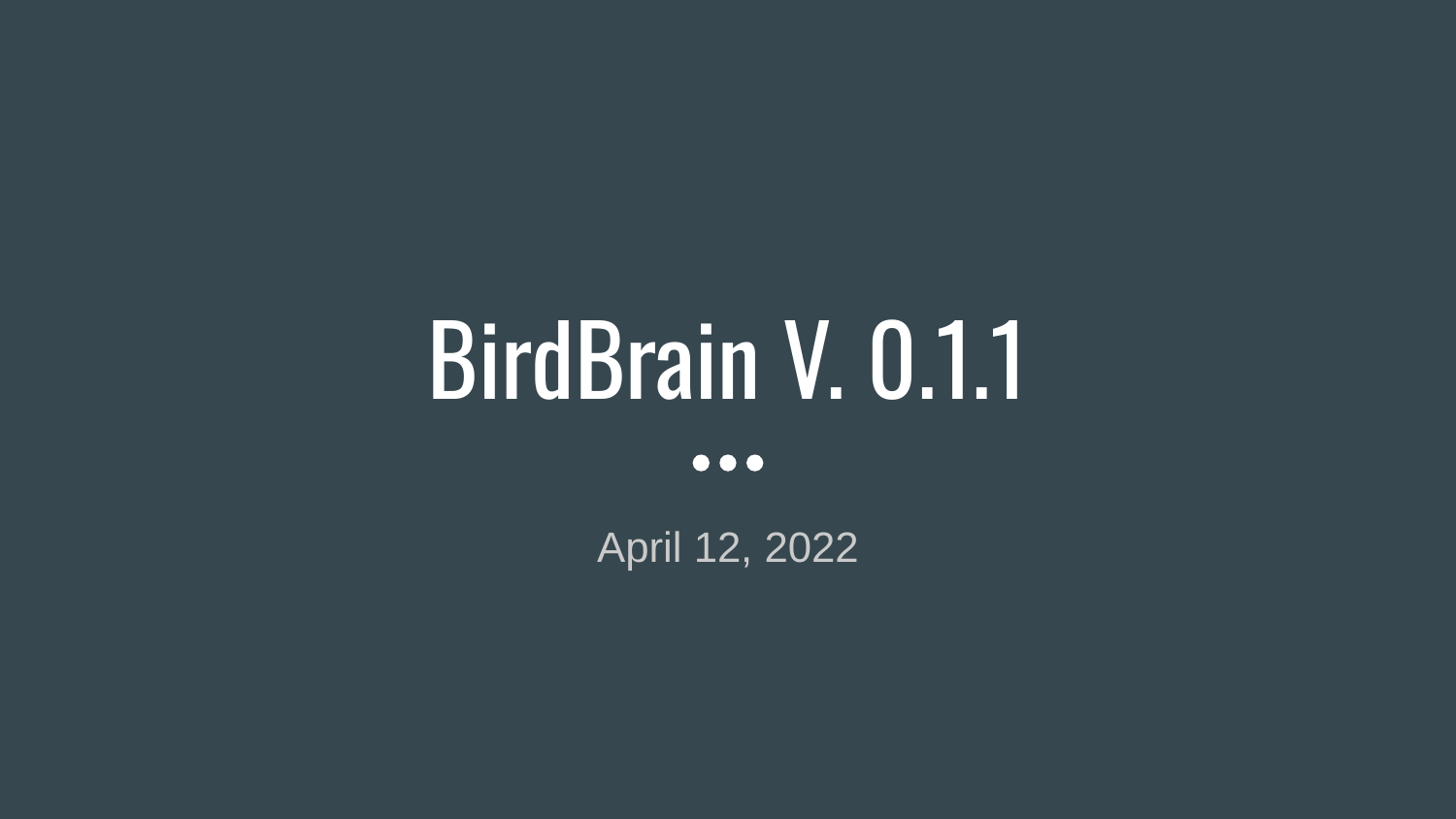

# BirdBrain V. 0.1.1
April 12, 2022